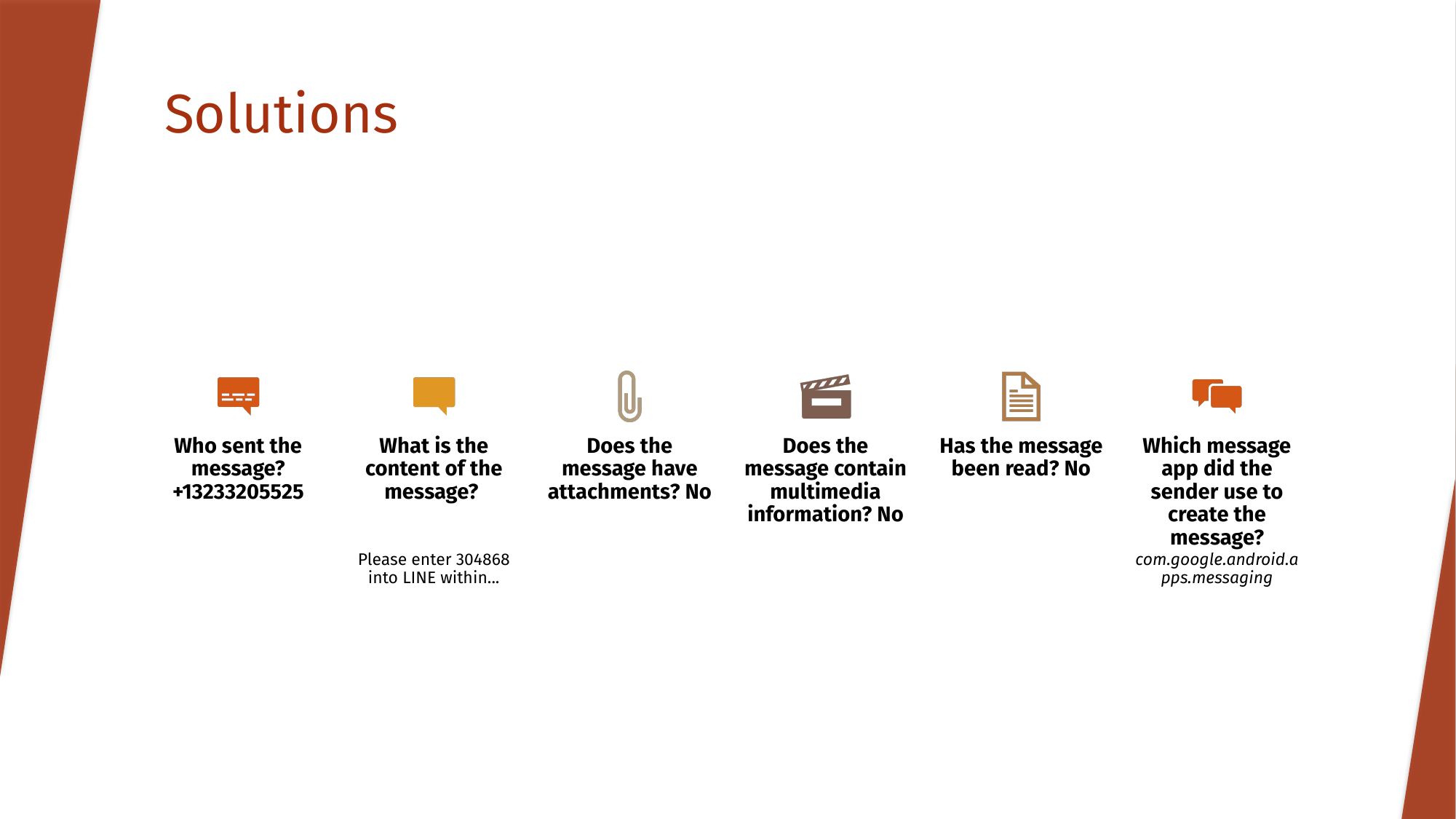

# Solutions
Who sent the message? +13233205525
What is the content of the message?
Please enter 304868 into LINE within...
Does the message have attachments? No
Does the message contain multimedia information? No
Has the message been read? No
Which message app did the sender use to create the message?
com.google.android.apps.messaging